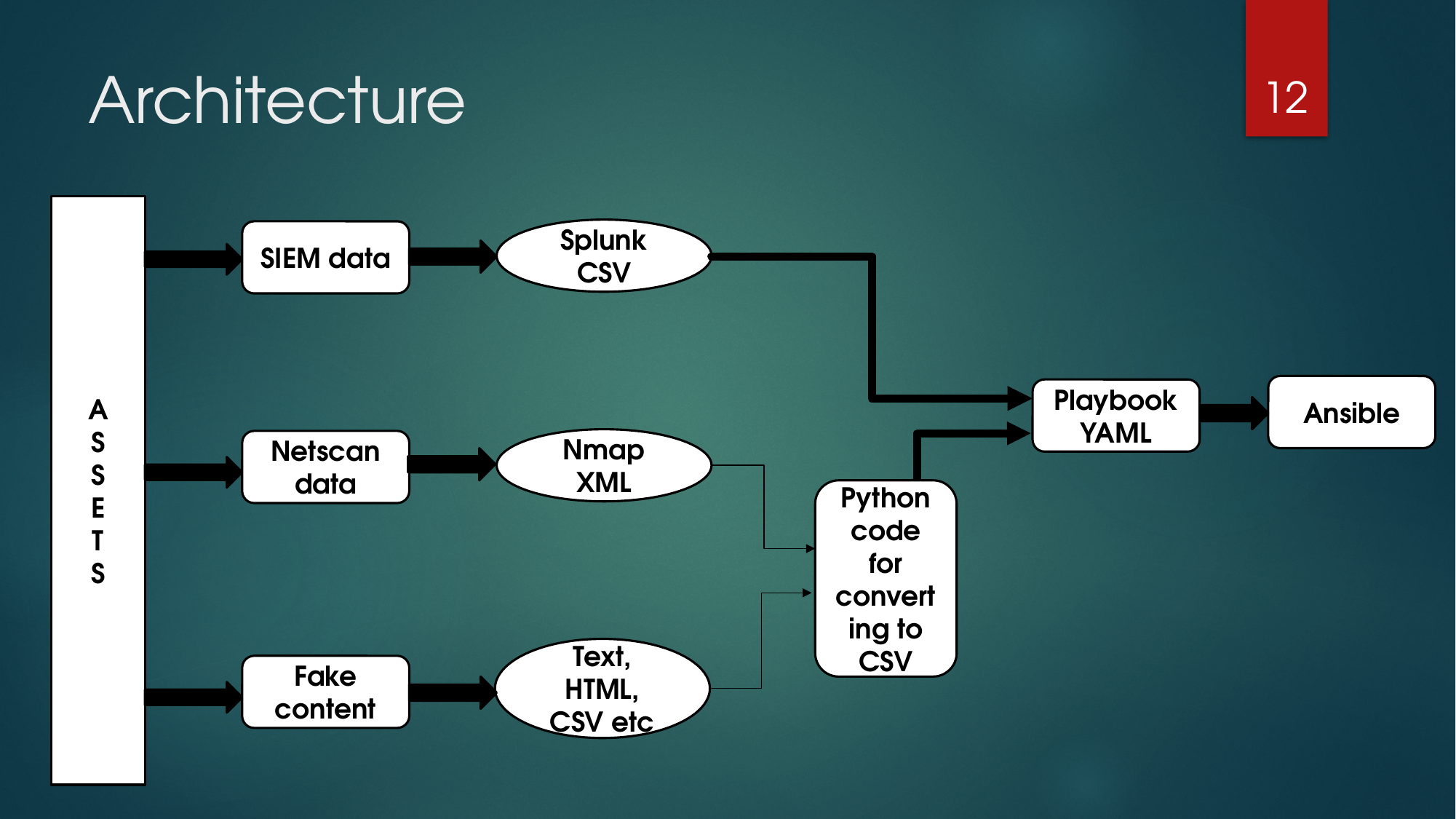

12
# Architecture
A
S
S
E
T
S
Splunk CSV
SIEM data

Ansible
Playbook
YAML

Nmap XML
Netscan data

Python code for converting to CSV
Text, HTML, CSV etc
Fake content